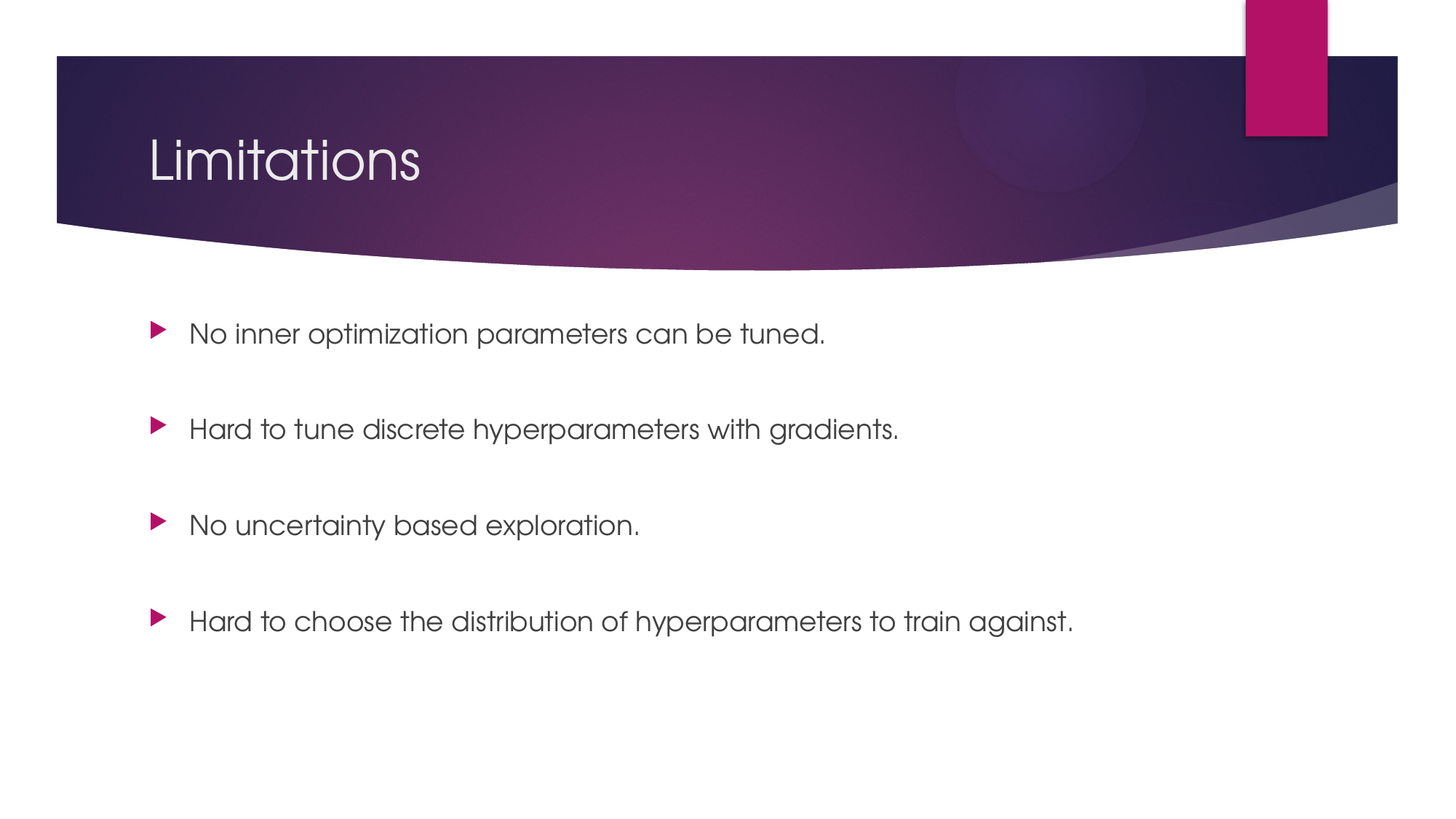

# Limitations
No inner optimization parameters can be tuned.

Hard to tune discrete hyperparameters with gradients.

No uncertainty based exploration.

Hard to choose the distribution of hyperparameters to train against.